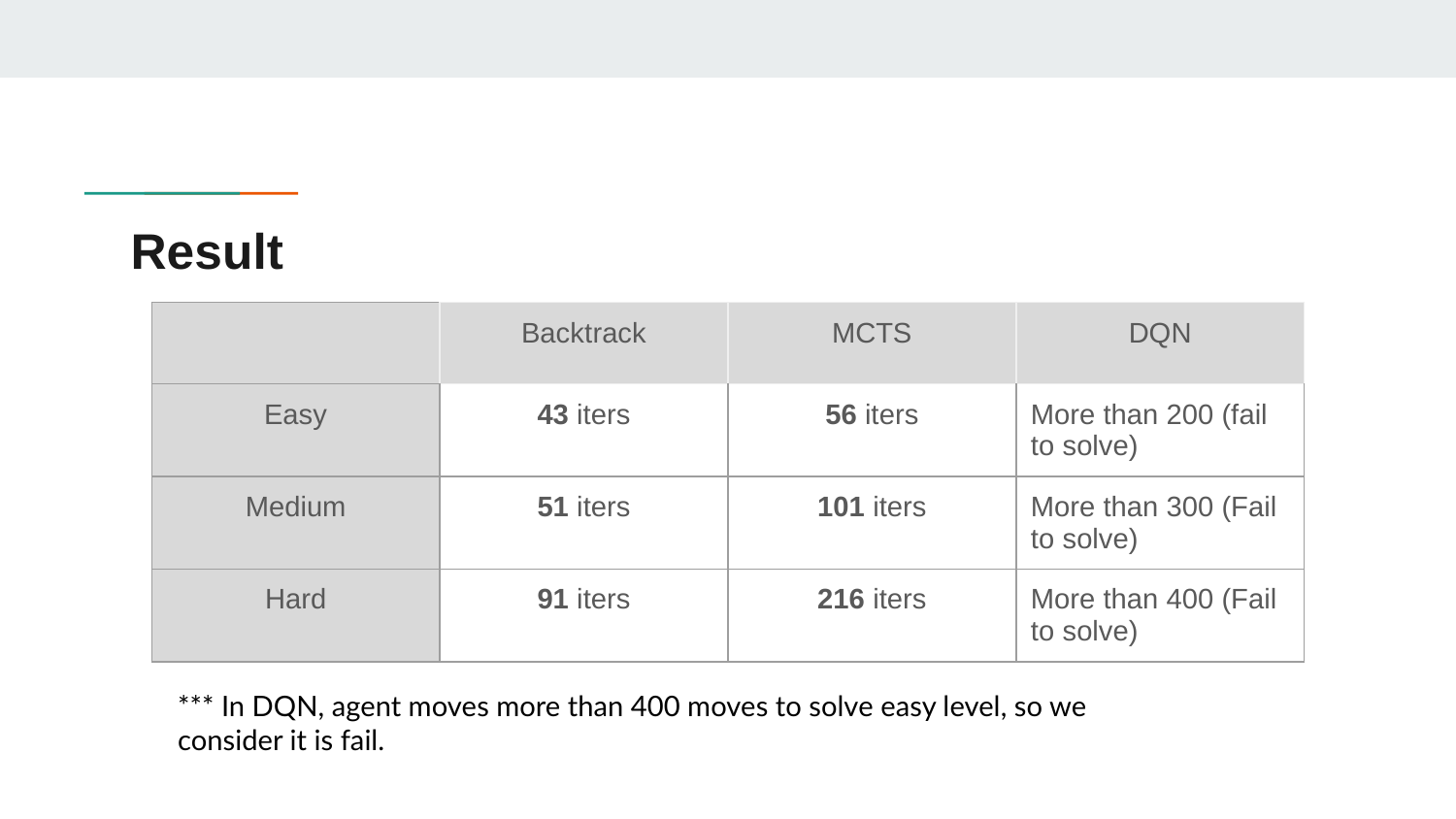

# Result
|  | Backtrack | MCTS | DQN |
| --- | --- | --- | --- |
| Easy | 43 iters | 56 iters | More than 200 (fail to solve) |
| Medium | 51 iters | 101 iters | More than 300 (Fail to solve) |
| Hard | 91 iters | 216 iters | More than 400 (Fail to solve) |
*** In DQN, agent moves more than 400 moves to solve easy level, so we consider it is fail.